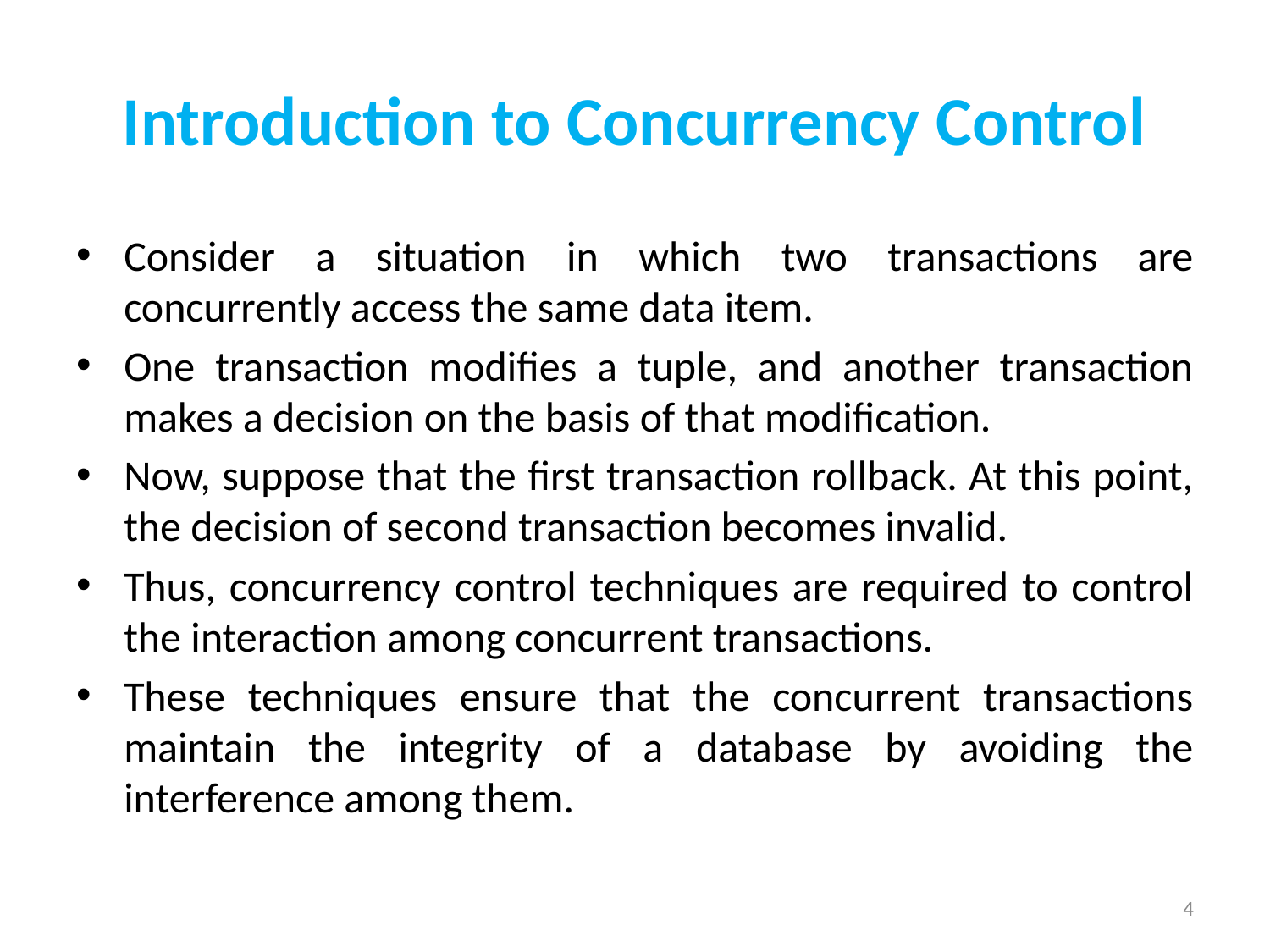

# Introduction to Concurrency Control
Consider a situation in which two transactions are concurrently access the same data item.
One transaction modifies a tuple, and another transaction makes a decision on the basis of that modification.
Now, suppose that the first transaction rollback. At this point, the decision of second transaction becomes invalid.
Thus, concurrency control techniques are required to control the interaction among concurrent transactions.
These techniques ensure that the concurrent transactions maintain the integrity of a database by avoiding the interference among them.
4